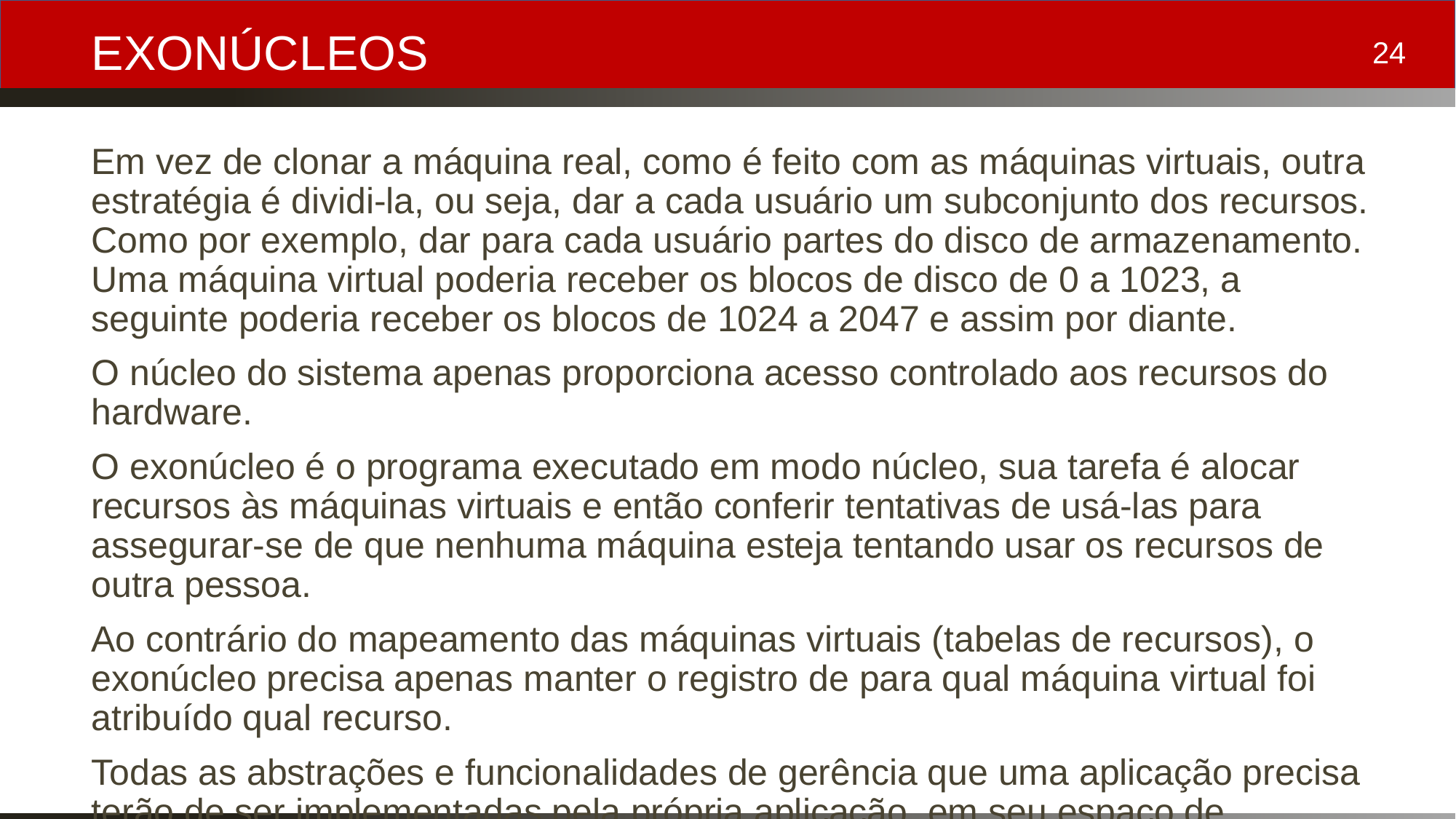

# Exonúcleos
Em vez de clonar a máquina real, como é feito com as máquinas virtuais, outra estratégia é dividi-la, ou seja, dar a cada usuário um subconjunto dos recursos. Como por exemplo, dar para cada usuário partes do disco de armazenamento. Uma máquina virtual poderia receber os blocos de disco de 0 a 1023, a seguinte poderia receber os blocos de 1024 a 2047 e assim por diante.
O núcleo do sistema apenas proporciona acesso controlado aos recursos do hardware.
O exonúcleo é o programa executado em modo núcleo, sua tarefa é alocar recursos às máquinas virtuais e então conferir tentativas de usá-las para assegurar-se de que nenhuma máquina esteja tentando usar os recursos de outra pessoa.
Ao contrário do mapeamento das máquinas virtuais (tabelas de recursos), o exonúcleo precisa apenas manter o registro de para qual máquina virtual foi atribuído qual recurso.
Todas as abstrações e funcionalidades de gerência que uma aplicação precisa terão de ser implementadas pela própria aplicação, em seu espaço de memória.